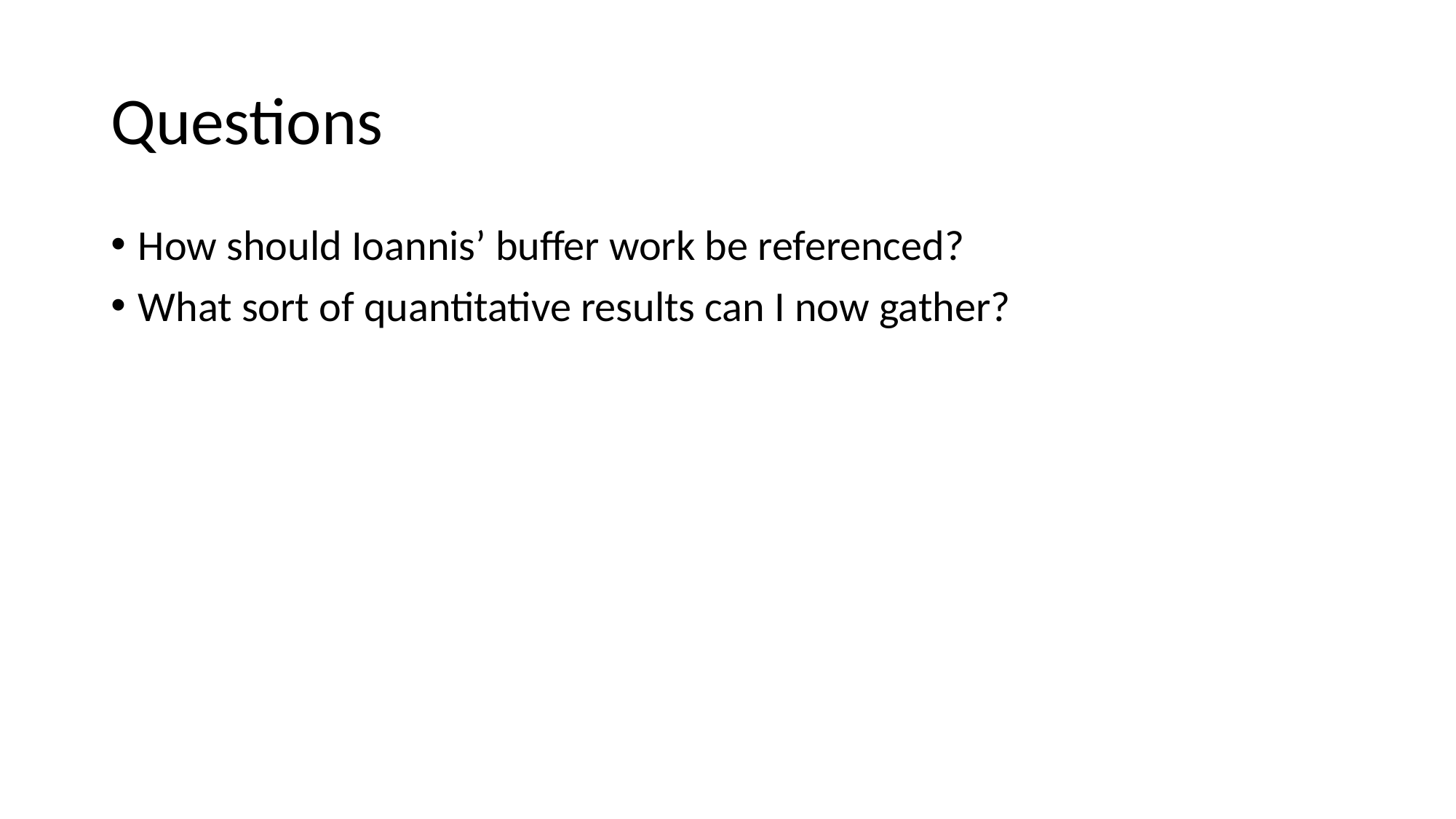

# Questions
How should Ioannis’ buffer work be referenced?
What sort of quantitative results can I now gather?